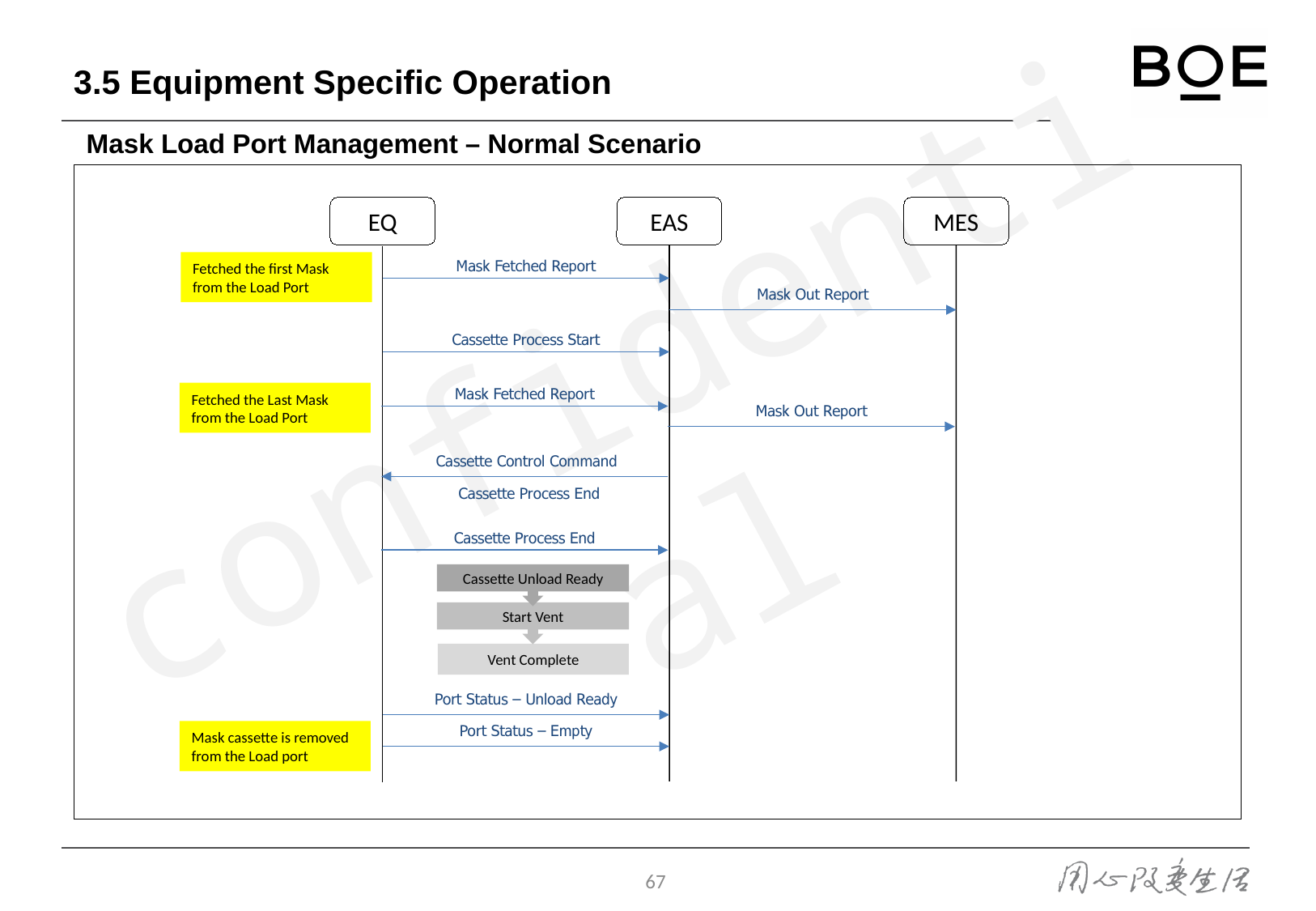

# 3.5 Equipment Specific Operation
Mask Load Port Management – Normal Scenario

EQ
EAS
MES
Mask Fetched Report
Fetched the first Mask from the Load Port
Mask Out Report
Cassette Process Start
Mask Fetched Report
Fetched the Last Mask from the Load Port
Mask Out Report
Cassette Control Command
Cassette Process End
Cassette Process End
Cassette Unload Ready
Start Vent
Vent Complete
Port Status – Unload Ready
Port Status – Empty
Mask cassette is removed from the Load port